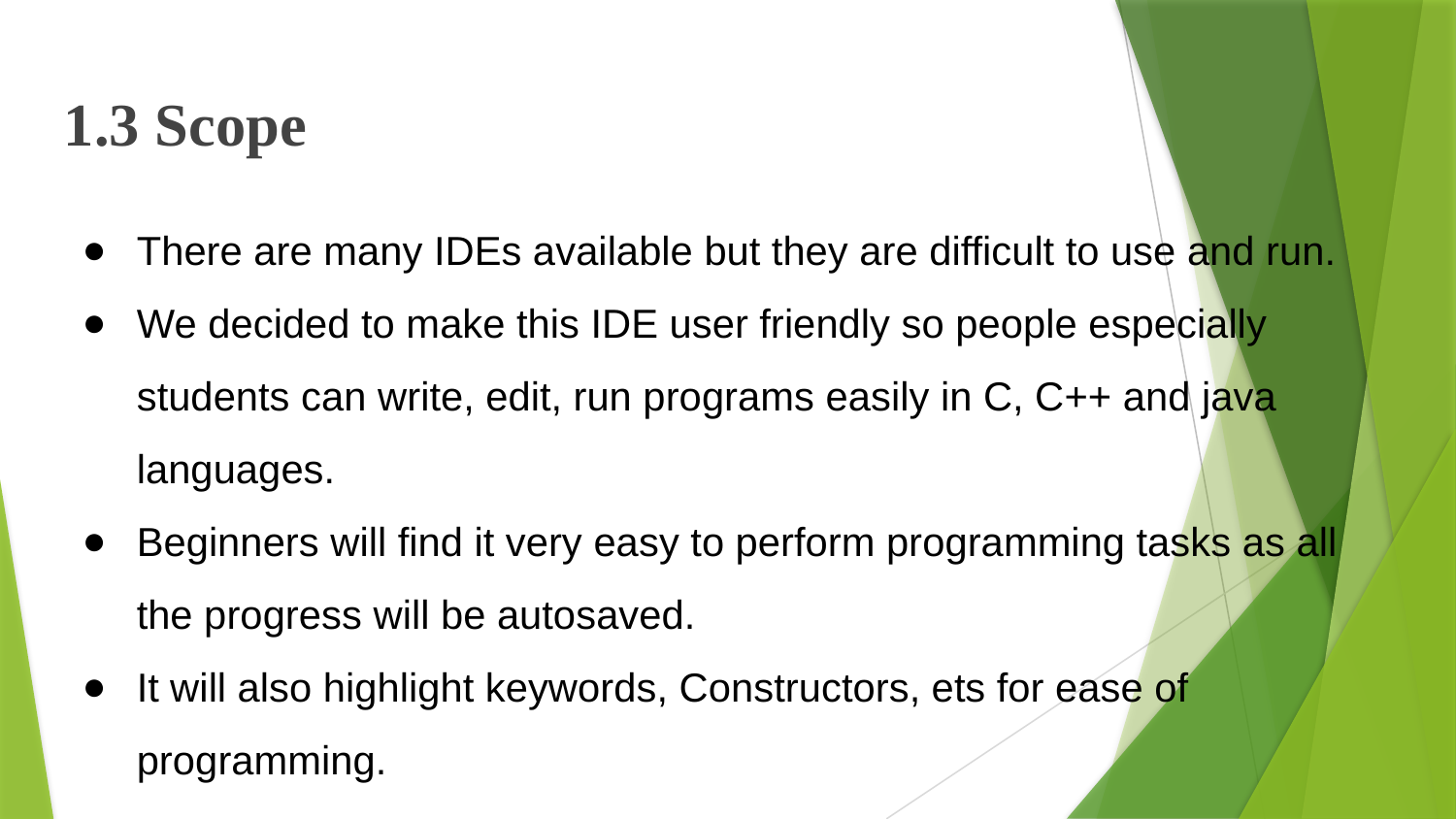

1.3 Scope
There are many IDEs available but they are difficult to use and run.
We decided to make this IDE user friendly so people especially students can write, edit, run programs easily in C, C++ and java languages.
Beginners will find it very easy to perform programming tasks as all the progress will be autosaved.
It will also highlight keywords, Constructors, ets for ease of programming.